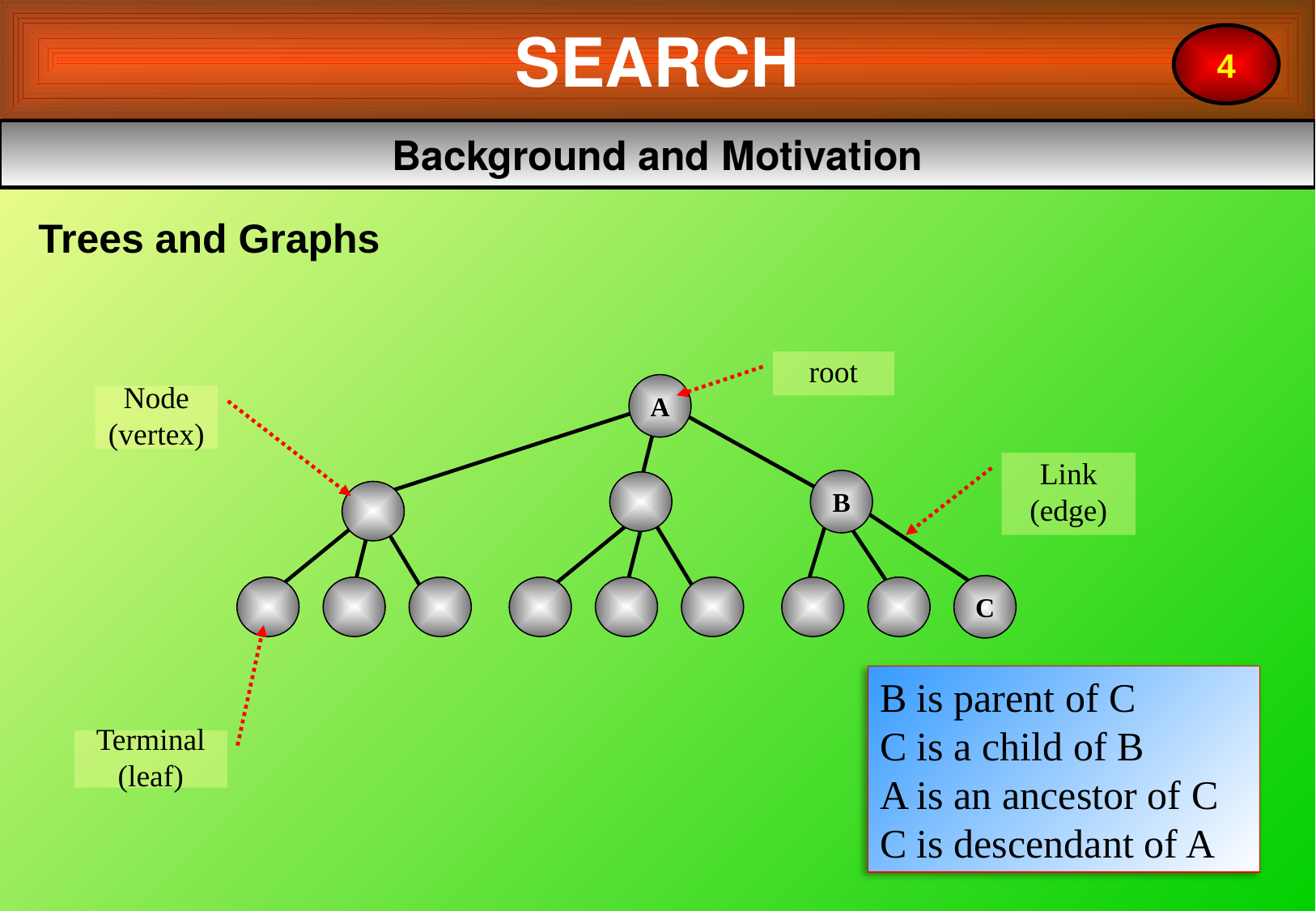

SEARCH
4
Background and Motivation
Trees and Graphs
root
A
Node (vertex)

Link (edge)

B

C
B is parent of C
C is a child of B
A is an ancestor of C
C is descendant of A
Terminal (leaf)
9